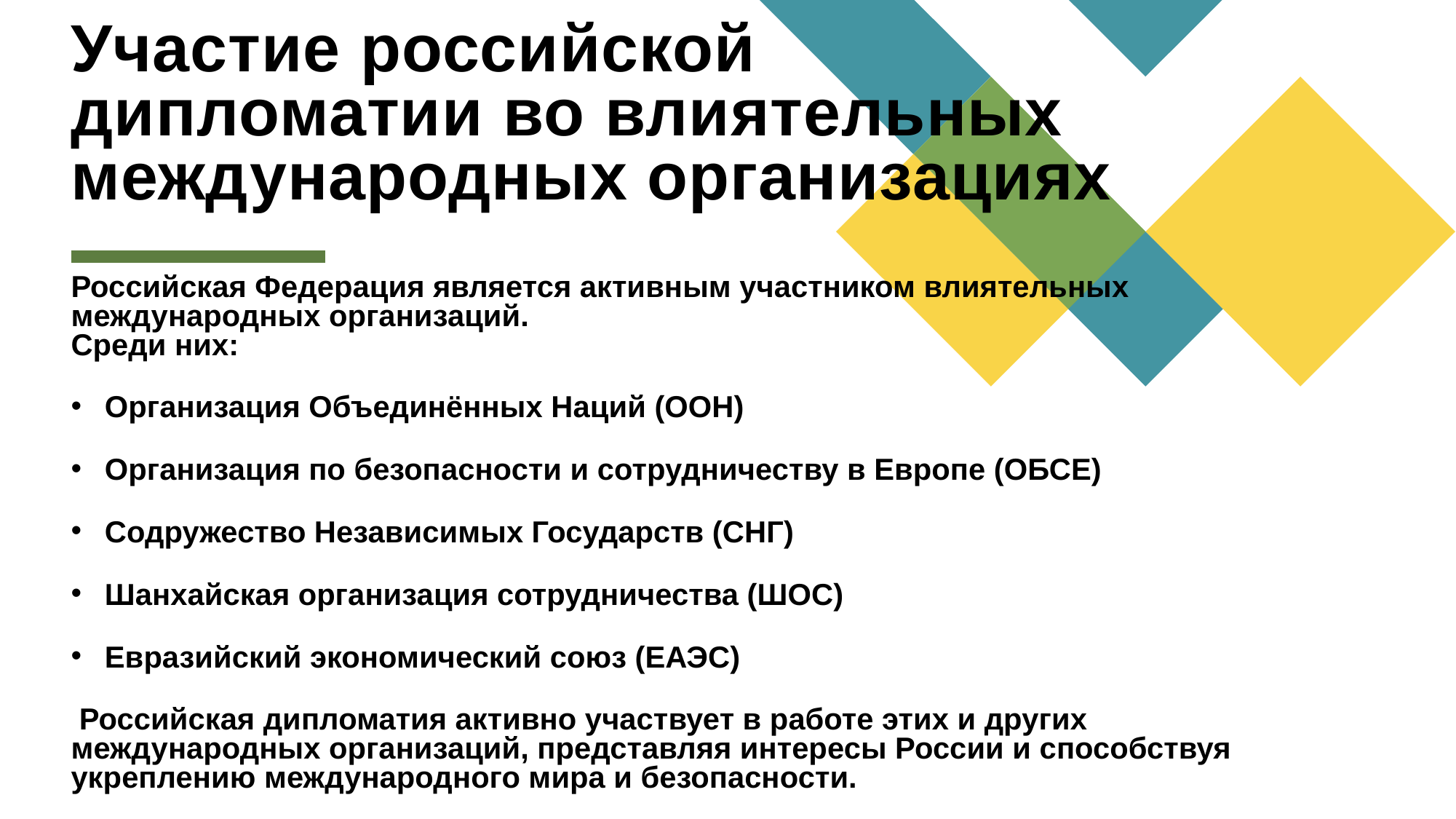

# Участие российской дипломатии во влиятельных международных организациях
Российская Федерация является активным участником влиятельных международных организаций.
Среди них:
Организация Объединённых Наций (ООН)
Организация по безопасности и сотрудничеству в Европе (ОБСЕ)
Содружество Независимых Государств (СНГ)
Шанхайская организация сотрудничества (ШОС)
Евразийский экономический союз (ЕАЭС)
 Российская дипломатия активно участвует в работе этих и других международных организаций, представляя интересы России и способствуя укреплению международного мира и безопасности.